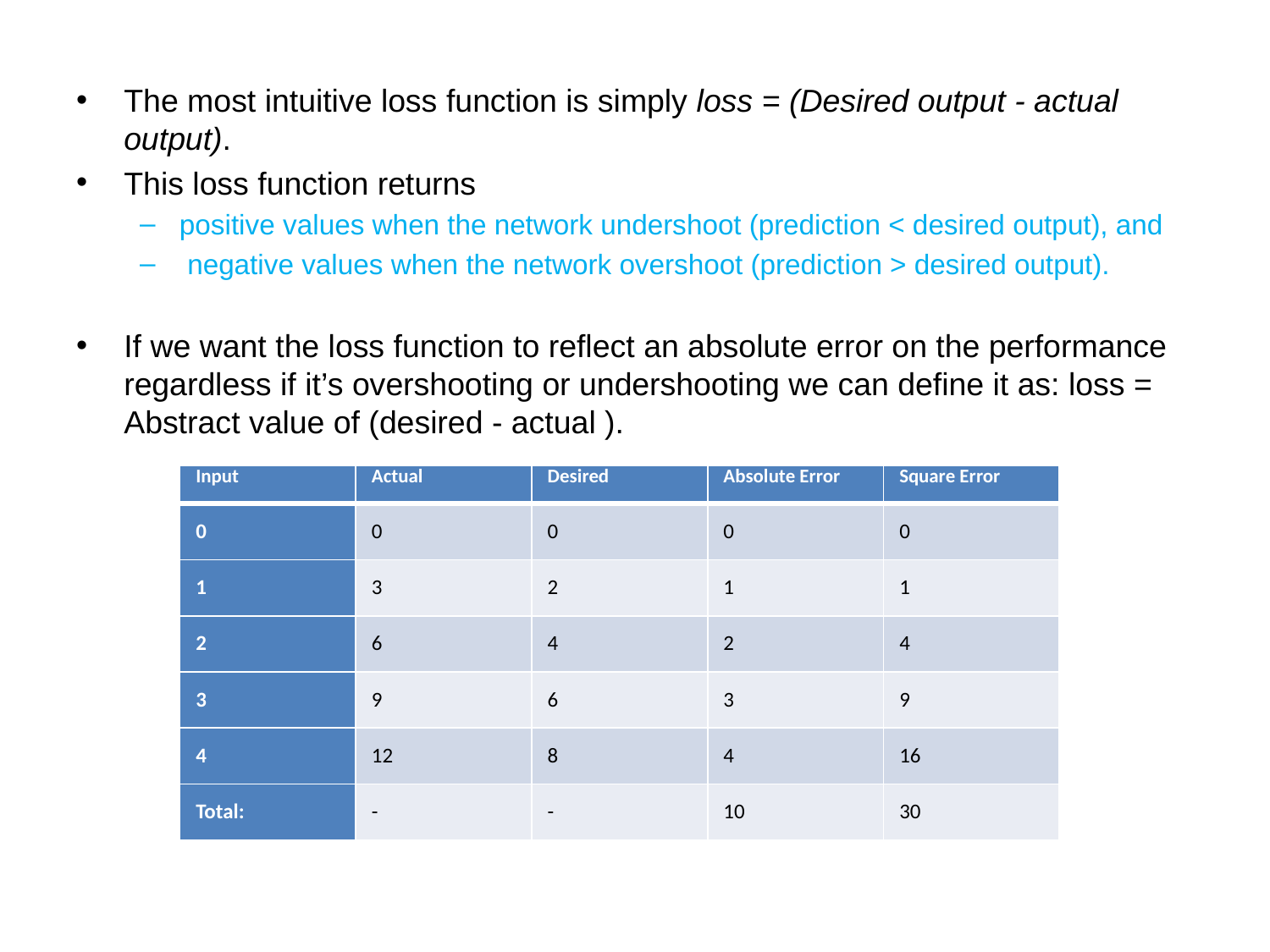

The most intuitive loss function is simply loss = (Desired output - actual output).
This loss function returns
positive values when the network undershoot (prediction < desired output), and
 negative values when the network overshoot (prediction > desired output).

If we want the loss function to reflect an absolute error on the performance regardless if it’s overshooting or undershooting we can define it as: loss = Abstract value of (desired - actual ).
| Input | Actual | Desired | Absolute Error | Square Error |
| --- | --- | --- | --- | --- |
| 0 | 0 | 0 | 0 | 0 |
| 1 | 3 | 2 | 1 | 1 |
| 2 | 6 | 4 | 2 | 4 |
| 3 | 9 | 6 | 3 | 9 |
| 4 | 12 | 8 | 4 | 16 |
| Total: | - | - | 10 | 30 |